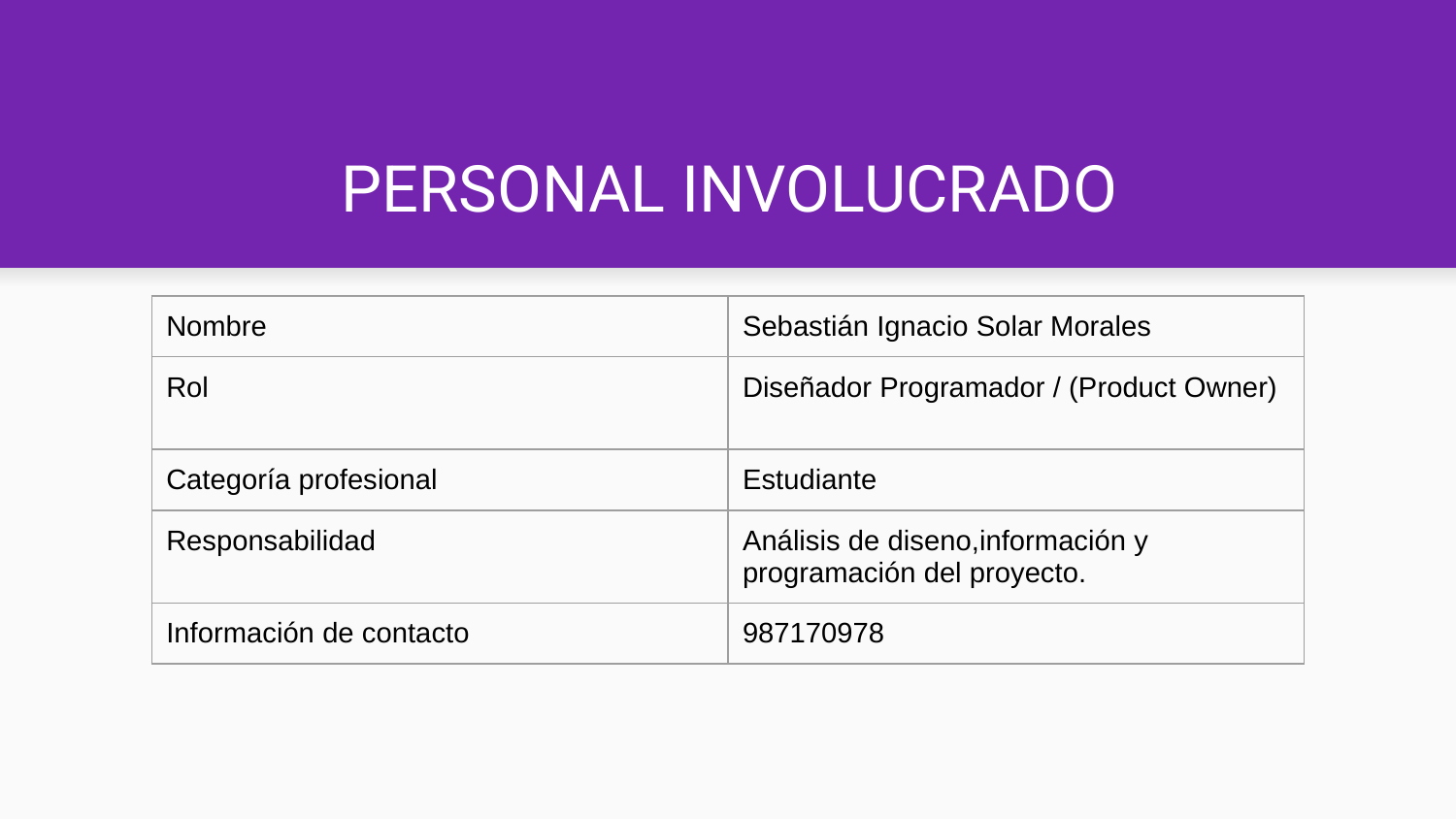

# PERSONAL INVOLUCRADO
| Nombre | Sebastián Ignacio Solar Morales |
| --- | --- |
| Rol | Diseñador Programador / (Product Owner) |
| Categoría profesional | Estudiante |
| Responsabilidad | Análisis de diseno,información y programación del proyecto. |
| Información de contacto | 987170978 |